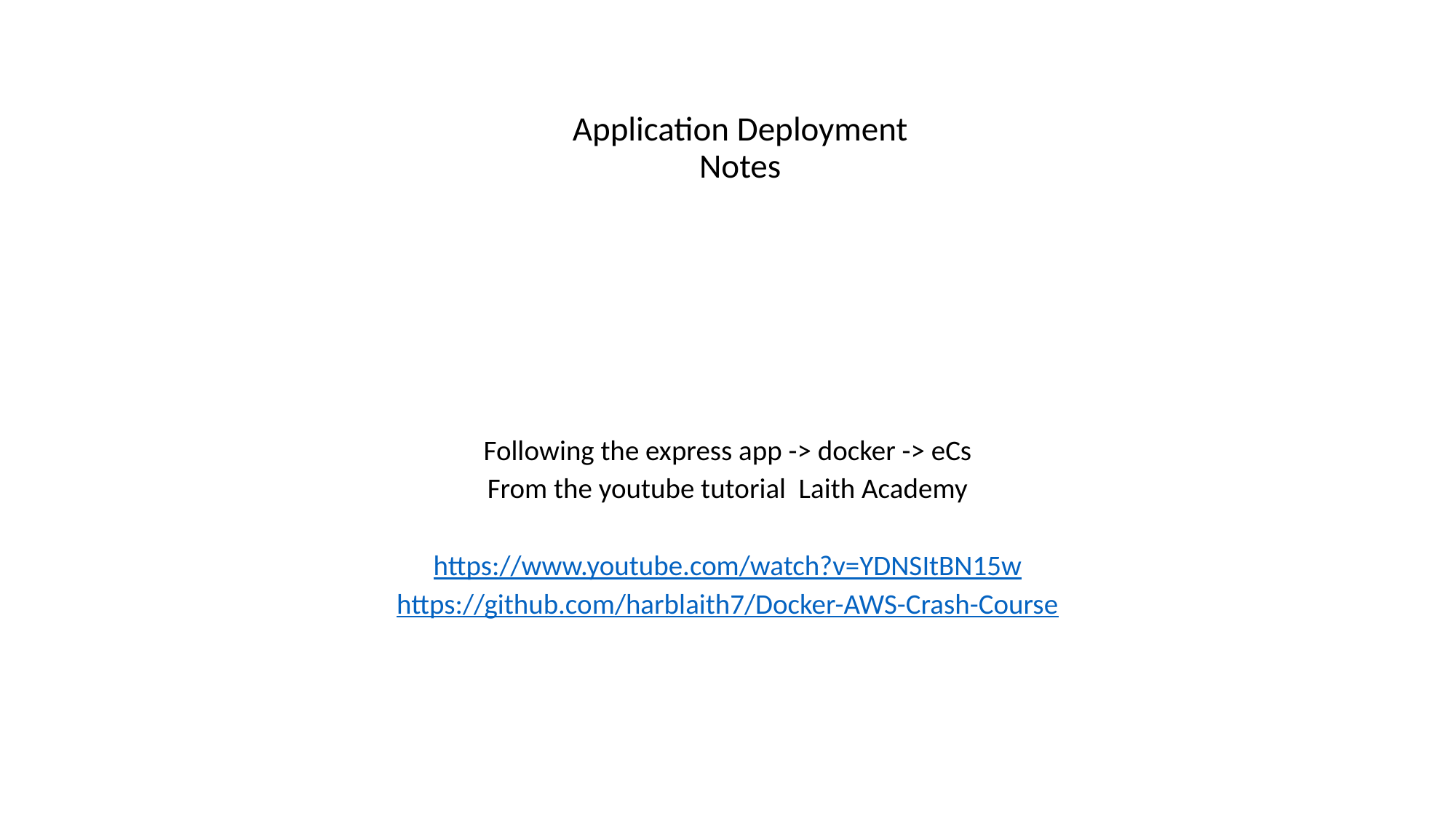

# Application Deployment Notes
Following the express app -> docker -> eCs
From the youtube tutorial  Laith Academy

https://www.youtube.com/watch?v=YDNSItBN15w
https://github.com/harblaith7/Docker-AWS-Crash-Course